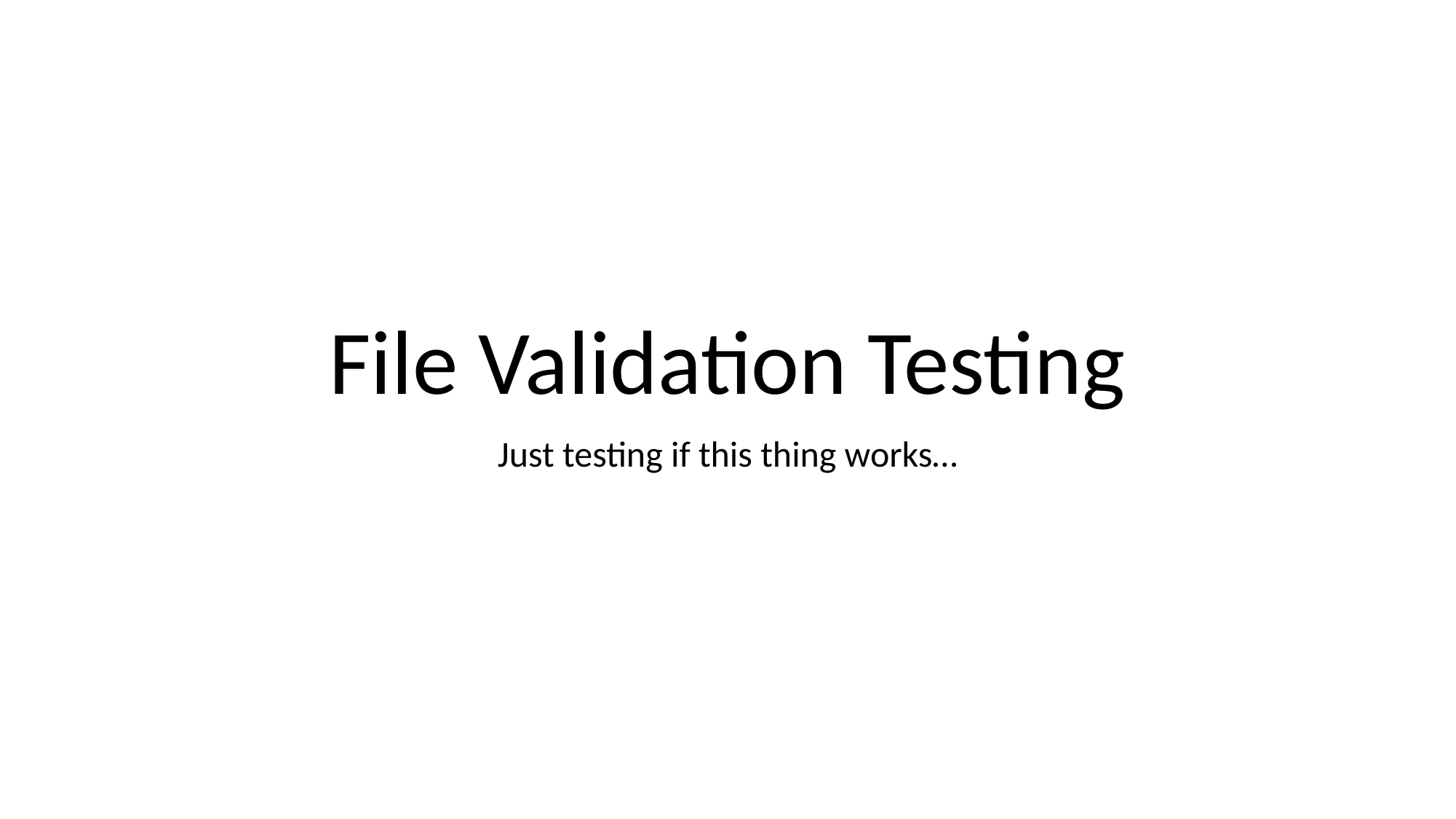

# File Validation Testing
Just testing if this thing works…